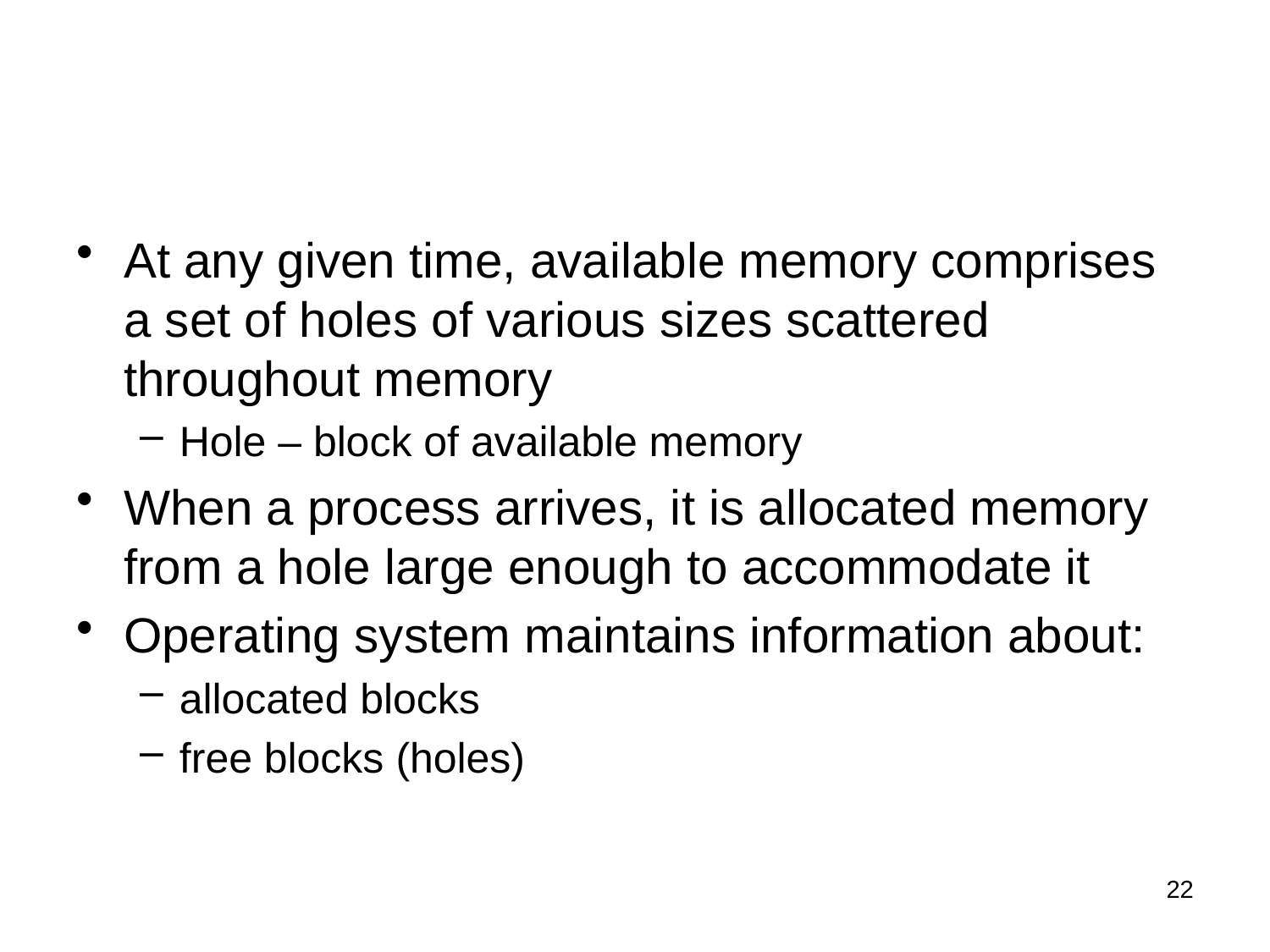

At any given time, available memory comprises a set of holes of various sizes scattered throughout memory
Hole – block of available memory
When a process arrives, it is allocated memory from a hole large enough to accommodate it
Operating system maintains information about:
allocated blocks
free blocks (holes)

22